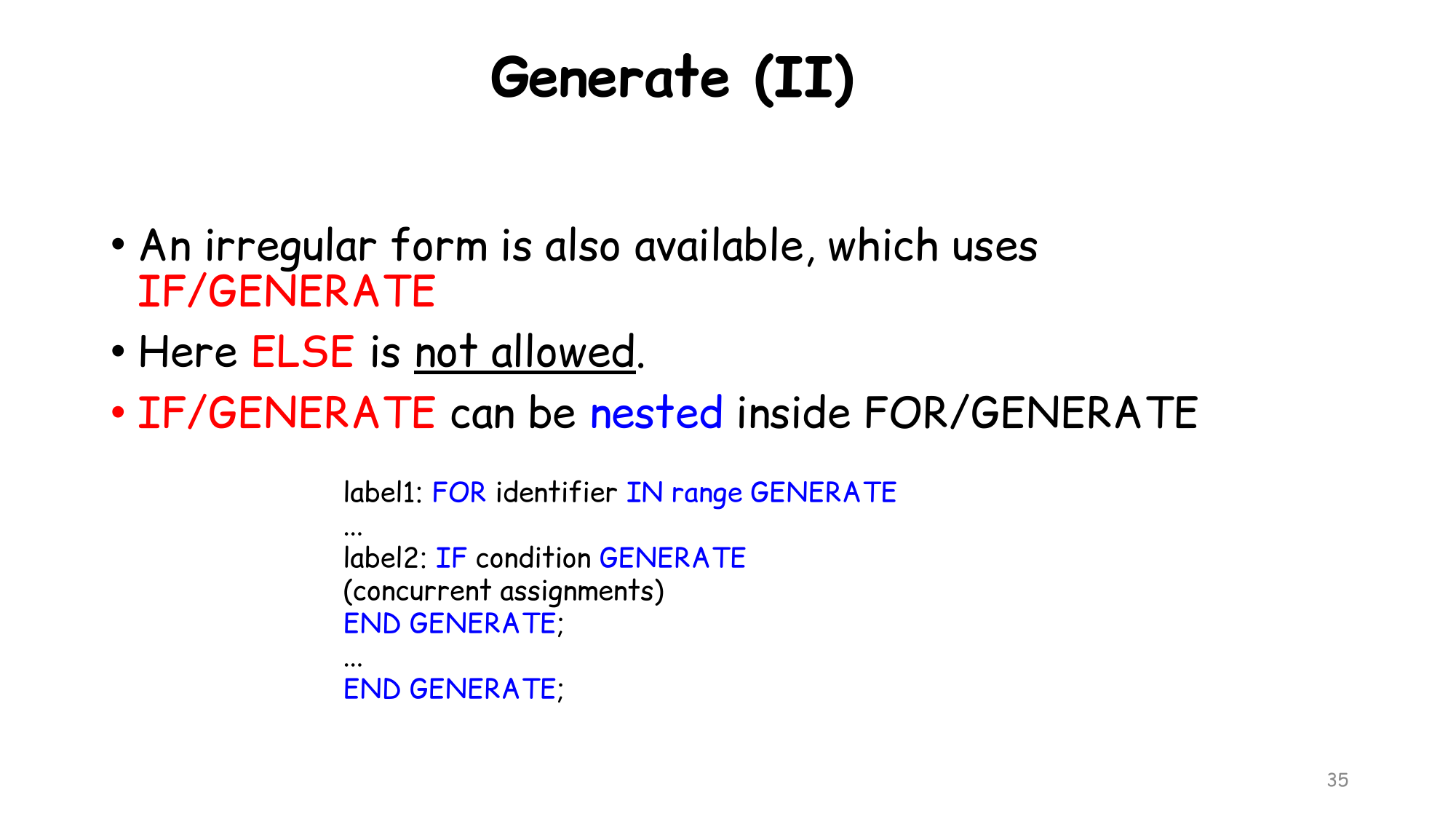

# Generate (II)
An irregular form is also available, which uses IF/GENERATE
Here ELSE is not allowed.
IF/GENERATE can be nested inside FOR/GENERATE

label1: FOR identifier IN range GENERATE
...
label2: IF condition GENERATE
(concurrent assignments)
END GENERATE;
...
END GENERATE;
35